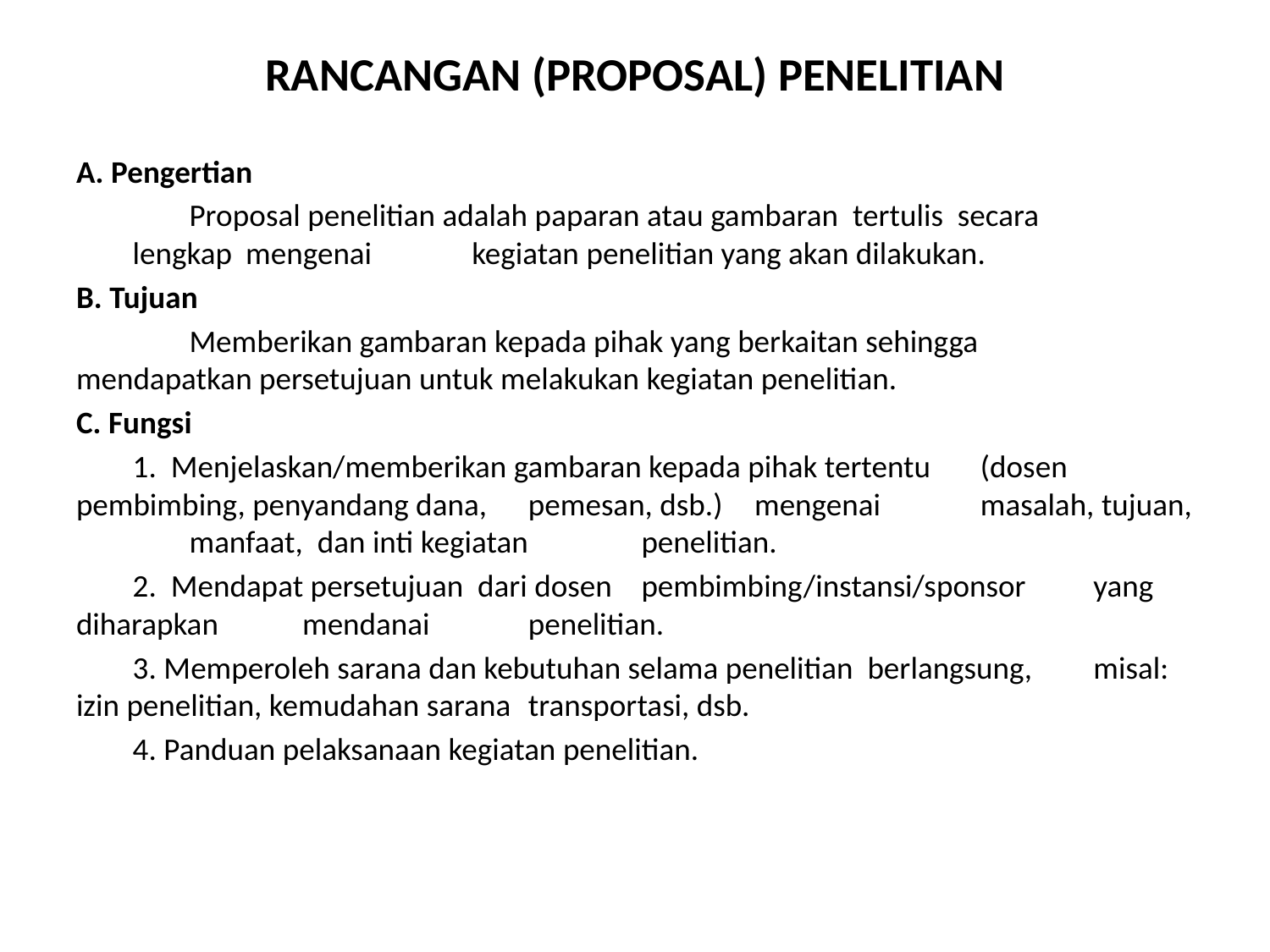

# RANCANGAN (PROPOSAL) PENELITIAN
A. Pengertian
Proposal penelitian adalah paparan atau gambaran  tertulis  secara 	lengkap 	mengenai 	kegiatan penelitian yang akan dilakukan.
B. Tujuan
 	Memberikan gambaran kepada pihak yang berkaitan sehingga 	mendapatkan persetujuan untuk melakukan kegiatan penelitian.
C. Fungsi
1.  Menjelaskan/memberikan gambaran kepada pihak tertentu 	(dosen 	pembimbing, penyandang dana, 	pemesan, dsb.) 	mengenai 	masalah, tujuan, 	manfaat,  dan inti kegiatan 	penelitian.
2.  Mendapat persetujuan  dari dosen 	pembimbing/instansi/sponsor 	yang diharapkan 	mendanai 	penelitian.
3. Memperoleh sarana dan kebutuhan selama penelitian 	berlangsung, 	misal: izin penelitian, kemudahan sarana 	transportasi, dsb.
4. Panduan pelaksanaan kegiatan penelitian.